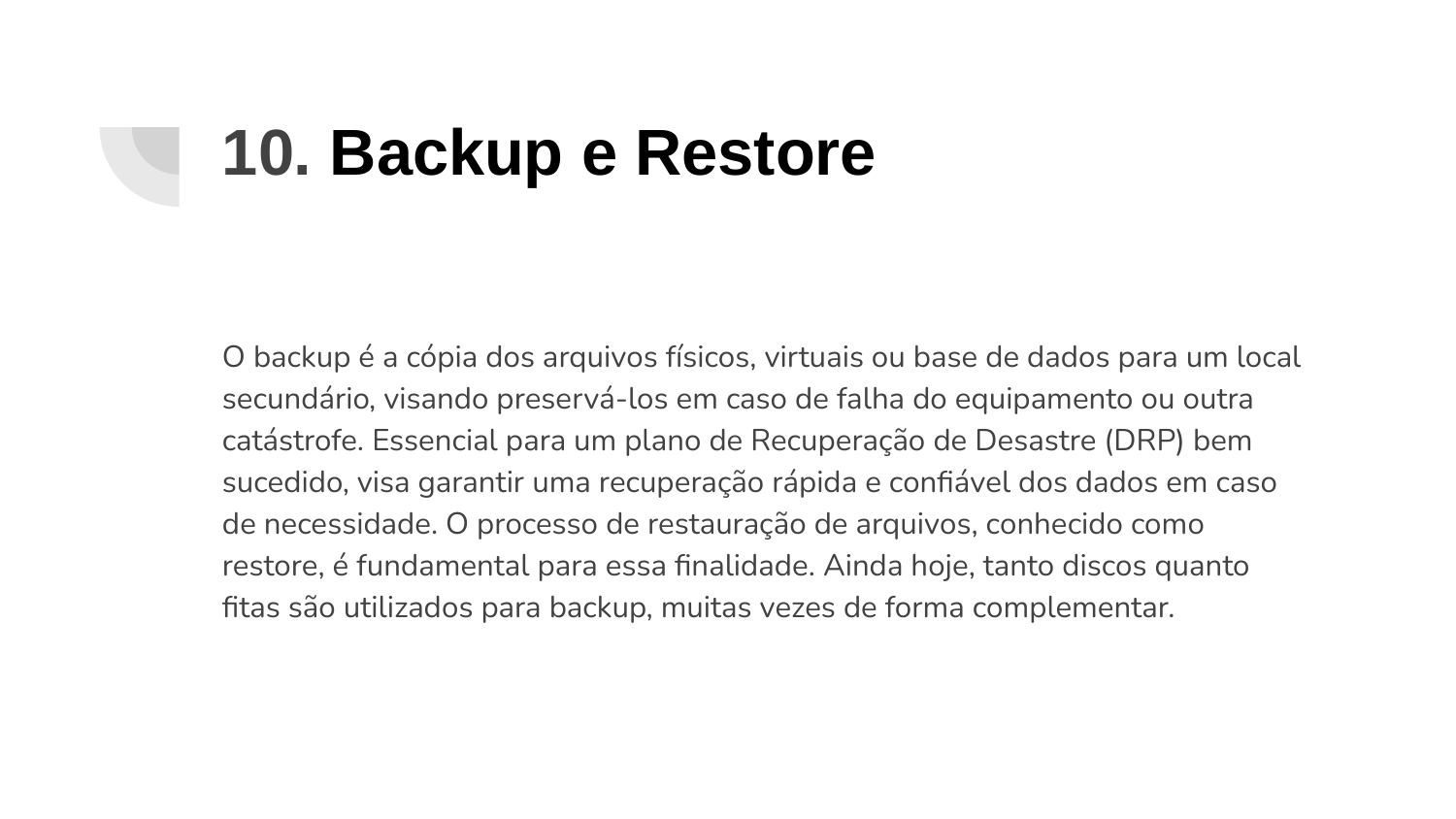

# 10. Backup e Restore

O backup é a cópia dos arquivos físicos, virtuais ou base de dados para um local secundário, visando preservá-los em caso de falha do equipamento ou outra catástrofe. Essencial para um plano de Recuperação de Desastre (DRP) bem sucedido, visa garantir uma recuperação rápida e confiável dos dados em caso de necessidade. O processo de restauração de arquivos, conhecido como restore, é fundamental para essa finalidade. Ainda hoje, tanto discos quanto fitas são utilizados para backup, muitas vezes de forma complementar.